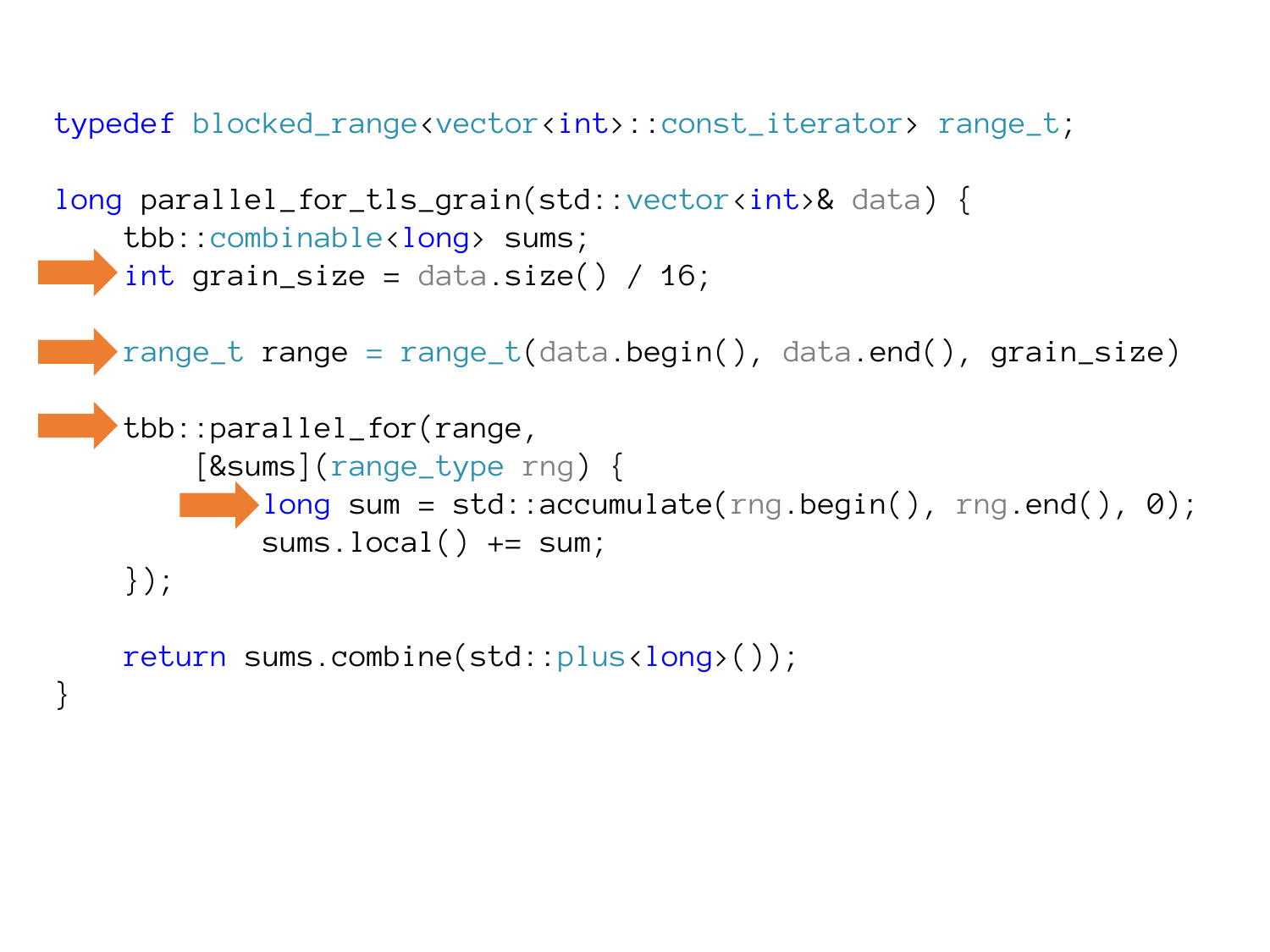

typedef blocked_range<vector<int>::const_iterator> range_t;

long parallel_for_tls_grain(std::vector<int>& data) {
    tbb::combinable<long> sums;
    int grain_size = data.size() / 16;

    range_t range = range_t(data.begin(), data.end(), grain_size)

    tbb::parallel_for(range,
        [&sums](range_type rng) {
            long sum = std::accumulate(rng.begin(), rng.end(), 0);
            sums.local() += sum;
    });

    return sums.combine(std::plus<long>());
}